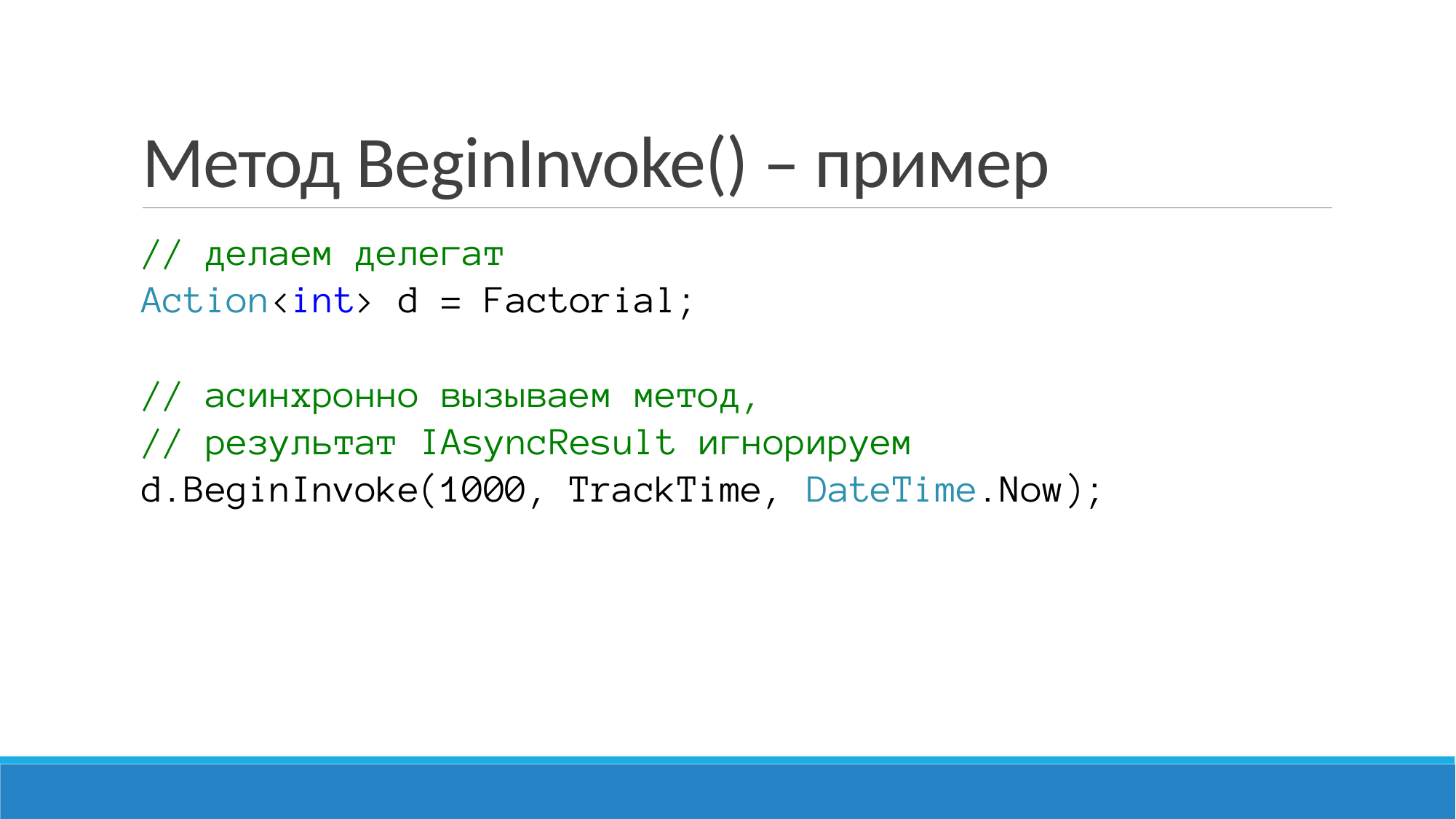

# Метод BeginInvoke() – пример
// делаем делегат
Action<int> d = Factorial;

// асинхронно вызываем метод,
// результат IAsyncResult игнорируем
d.BeginInvoke(1000, TrackTime, DateTime.Now);